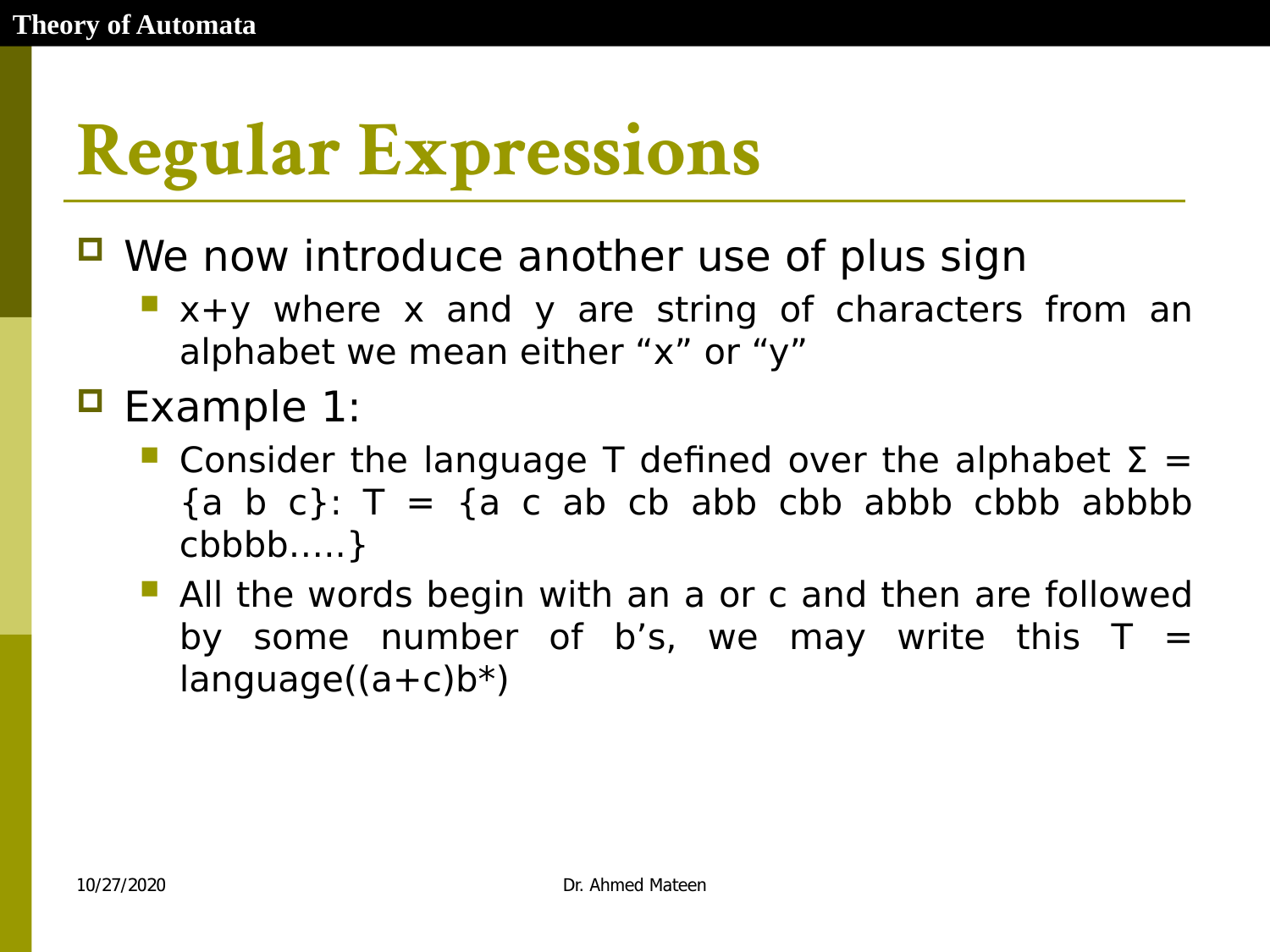

Theory of Automata
# Regular Expressions
We now introduce another use of plus sign
x+y where x and y are string of characters from an alphabet we mean either “x” or “y”
Example 1:
Consider the language T defined over the alphabet Σ = {a b c}: T = {a c ab cb abb cbb abbb cbbb abbbb cbbbb…..}
All the words begin with an a or c and then are followed by some number of b’s, we may write this T = language((a+c)b*)
10/27/2020
Dr. Ahmed Mateen